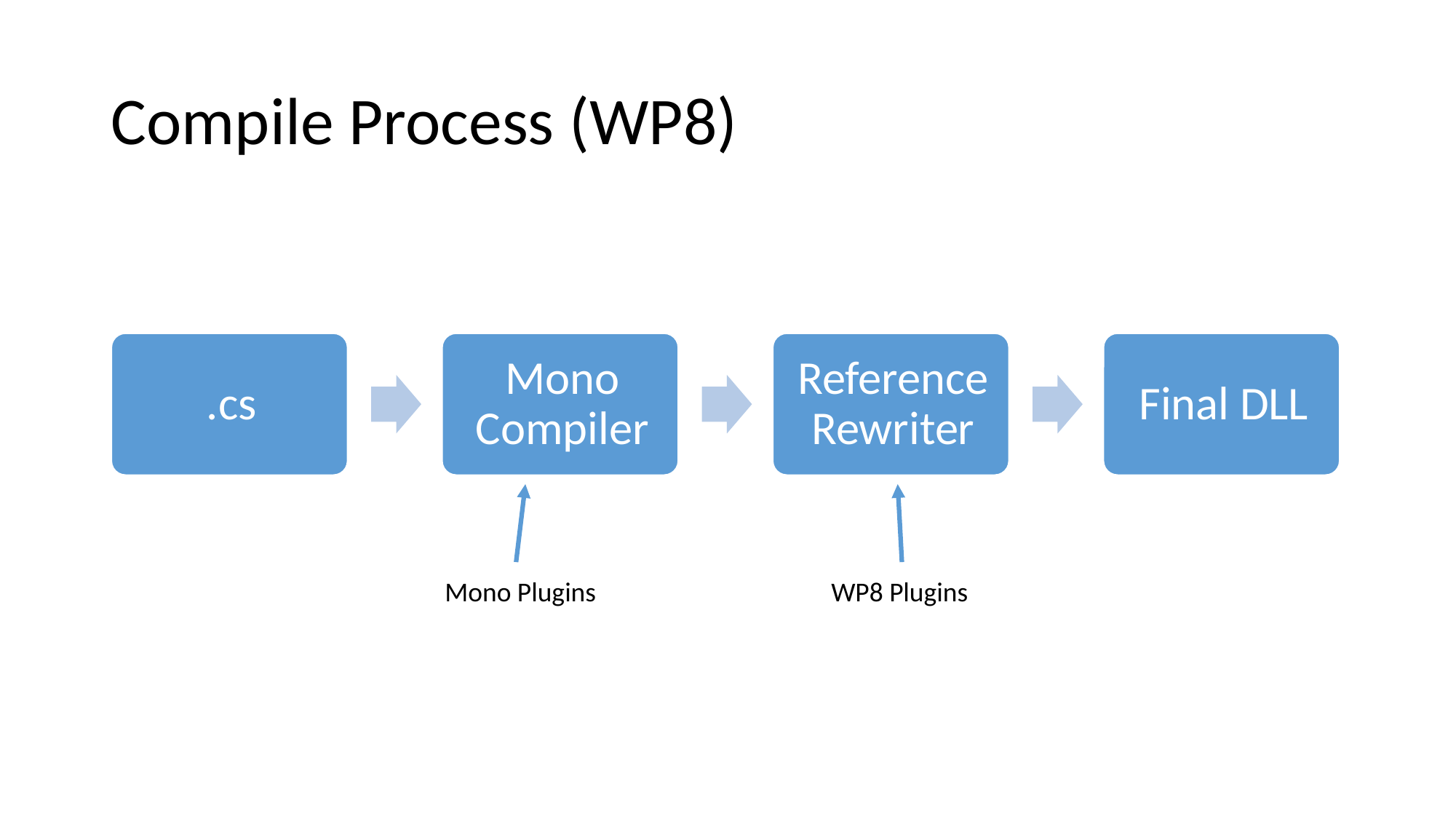

# Compile Process (WP8)
.cs

Mono Compiler

Reference Rewriter

Final DLL
Mono Plugins
WP8 Plugins